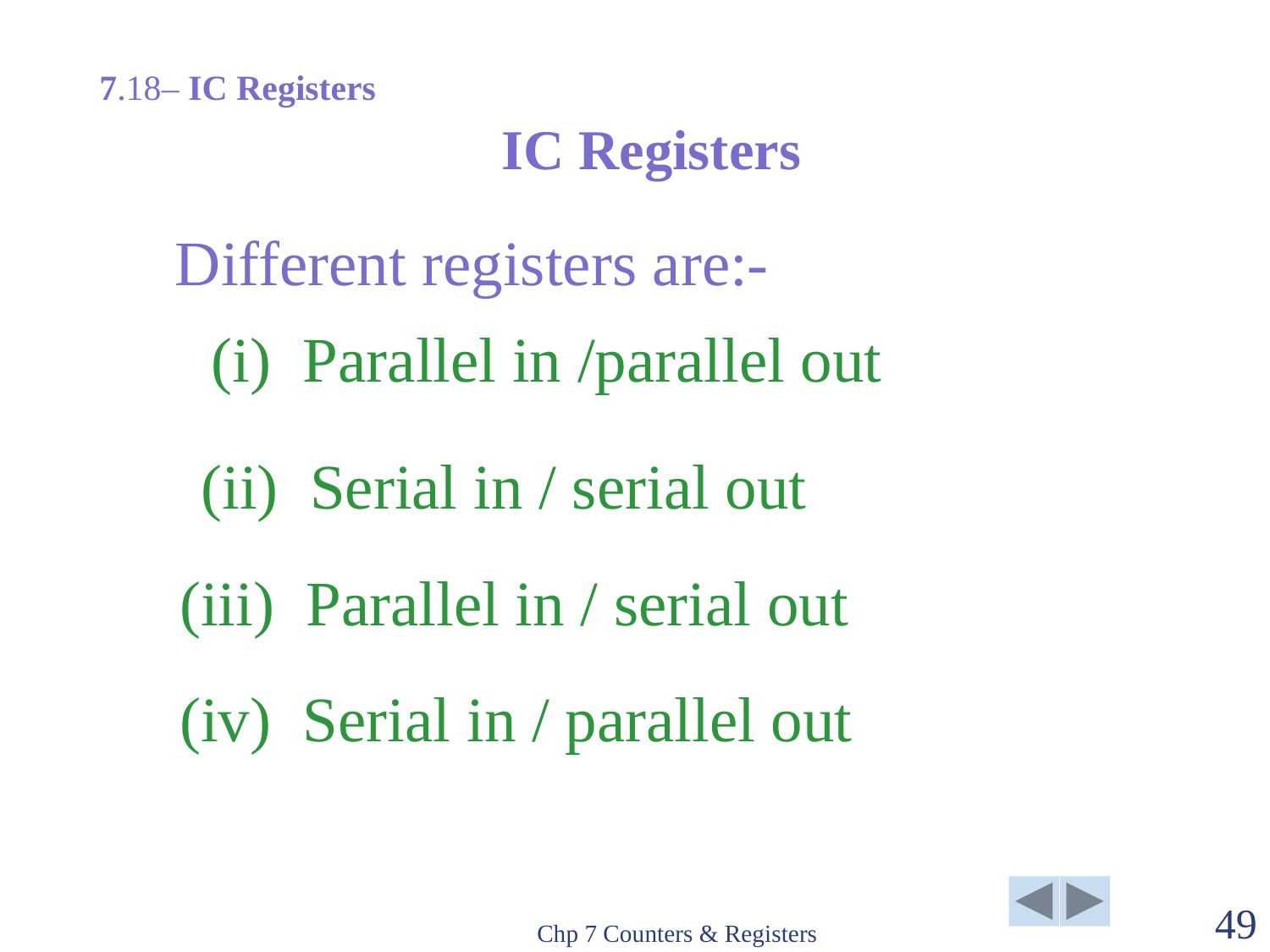

7.18– IC Registers
# IC Registers
Different registers are:-
(i)  Parallel in /parallel out
(ii)  Serial in / serial out
(iii)  Parallel in / serial out
(iv)  Serial in / parallel out
Chp 7 Counters & Registers
49